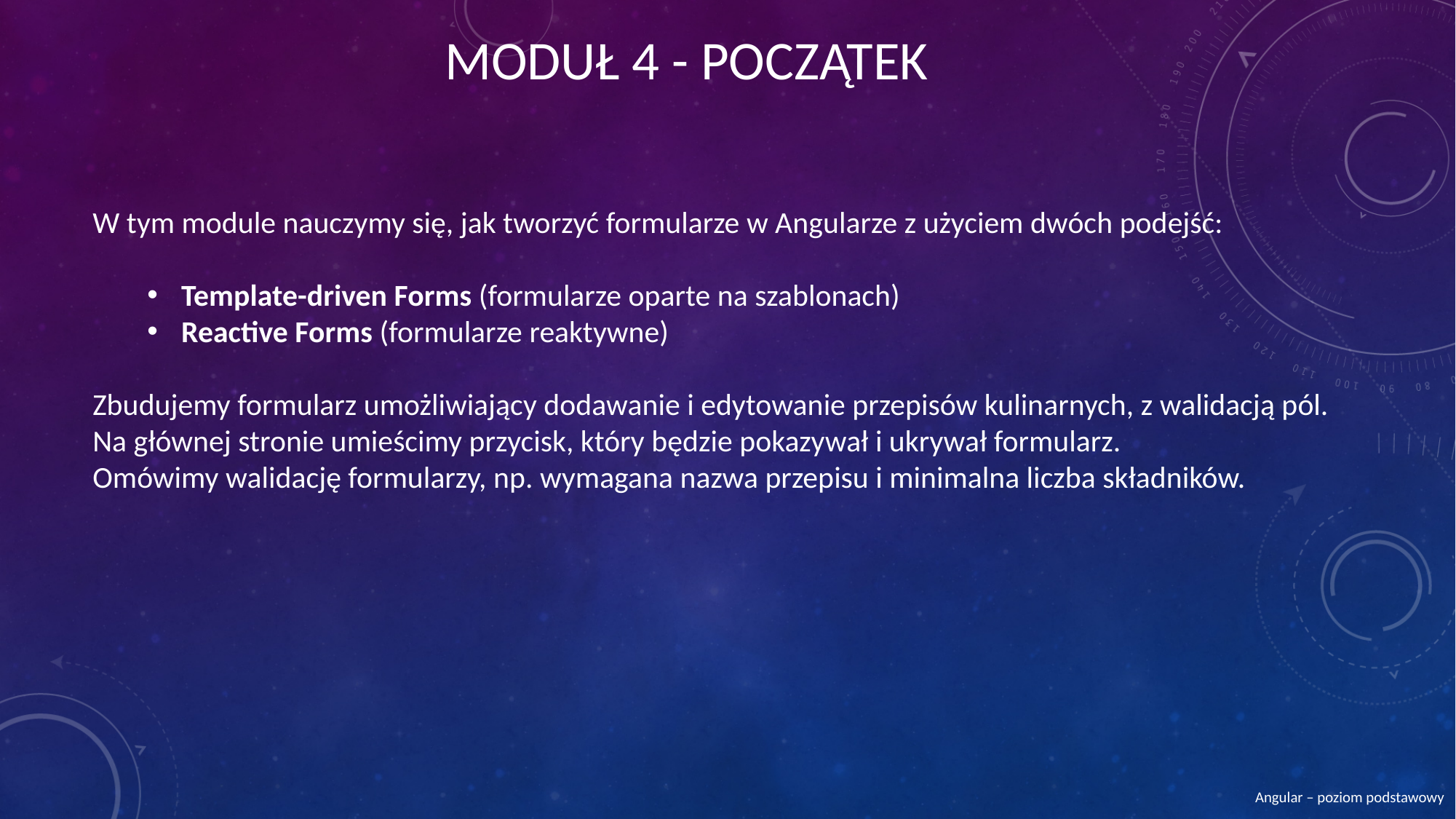

# Moduł 4 - Początek

W tym module nauczymy się, jak tworzyć formularze w Angularze z użyciem dwóch podejść:
Template-driven Forms (formularze oparte na szablonach)
Reactive Forms (formularze reaktywne)

Zbudujemy formularz umożliwiający dodawanie i edytowanie przepisów kulinarnych, z walidacją pól.
Na głównej stronie umieścimy przycisk, który będzie pokazywał i ukrywał formularz.
Omówimy walidację formularzy, np. wymagana nazwa przepisu i minimalna liczba składników.
Angular – poziom podstawowy